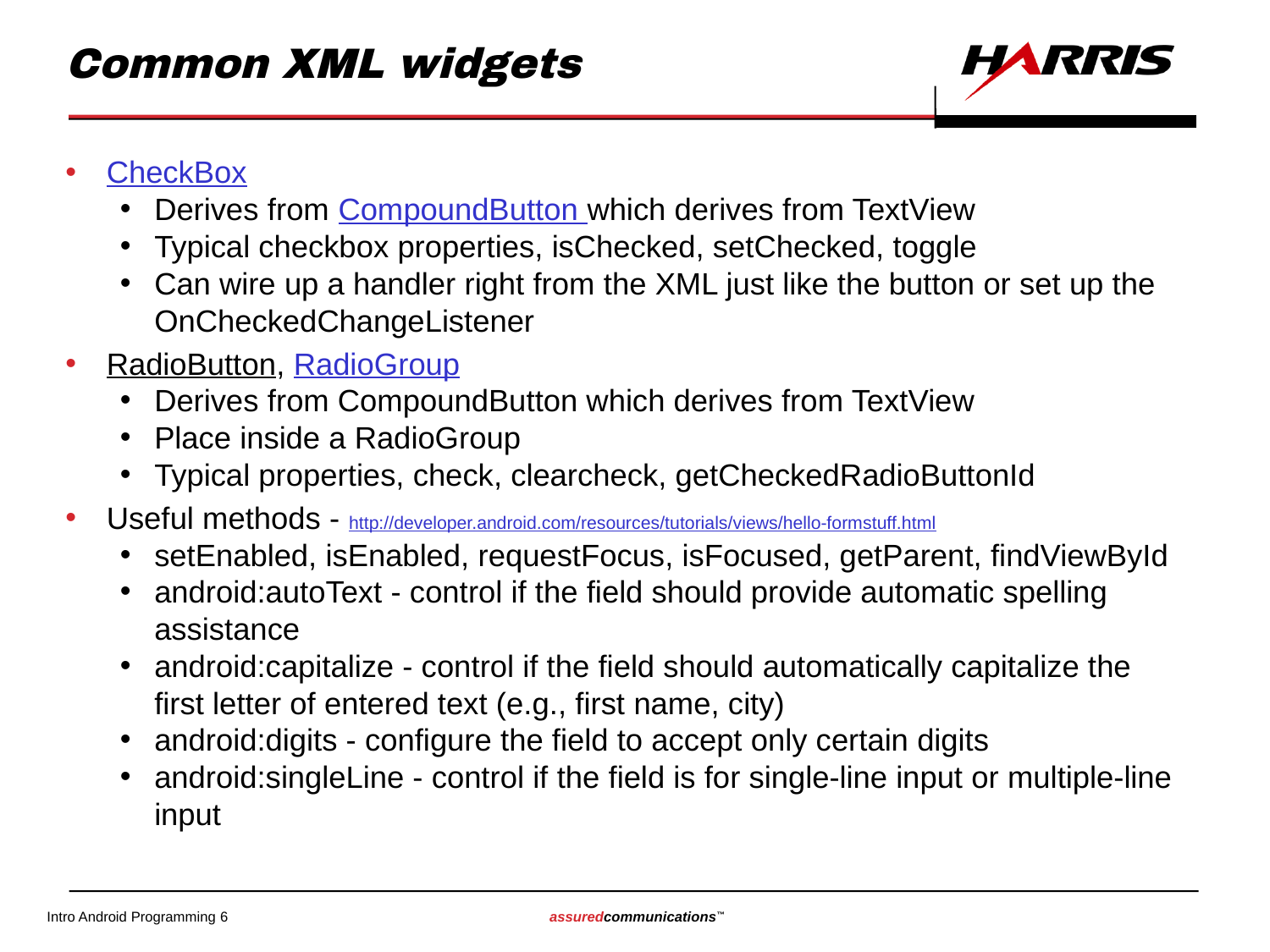

# Common XML widgets
CheckBox
Derives from CompoundButton which derives from TextView
Typical checkbox properties, isChecked, setChecked, toggle
Can wire up a handler right from the XML just like the button or set up the OnCheckedChangeListener
RadioButton, RadioGroup
Derives from CompoundButton which derives from TextView
Place inside a RadioGroup
Typical properties, check, clearcheck, getCheckedRadioButtonId
Useful methods - http://developer.android.com/resources/tutorials/views/hello-formstuff.html
setEnabled, isEnabled, requestFocus, isFocused, getParent, findViewById
android:autoText - control if the field should provide automatic spelling assistance
android:capitalize - control if the field should automatically capitalize the first letter of entered text (e.g., first name, city)
android:digits - configure the field to accept only certain digits
android:singleLine - control if the field is for single-line input or multiple-line input